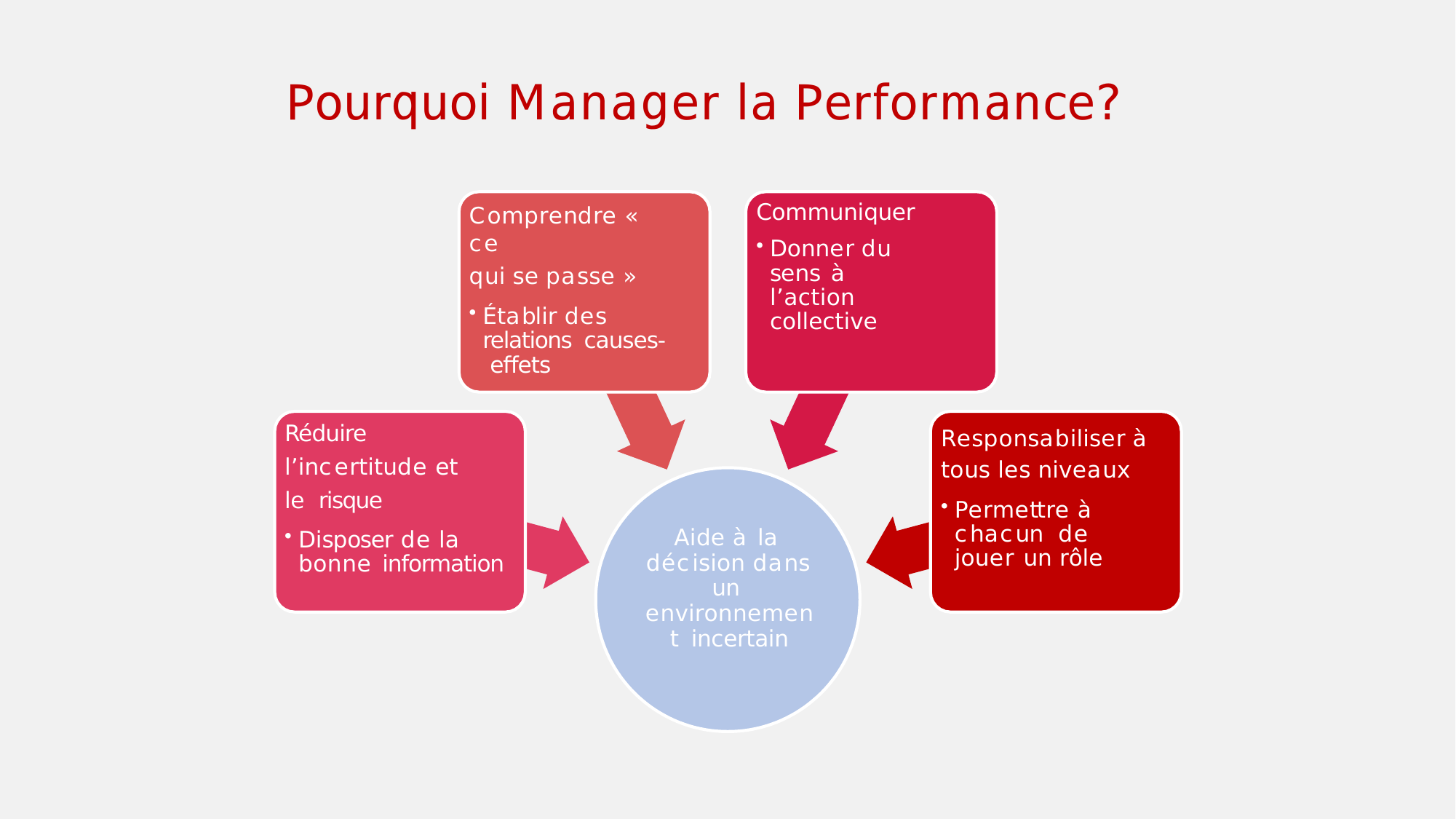

# Pourquoi Manager la Performance?
Communiquer
Donner du sens  à l’action  collective

Comprendre « ce
qui se passe »
Établir des  relations causes-  effets
Réduire  l’incertitude et le  risque
Disposer de la  bonne information

Responsabiliser à
tous les niveaux
Permettre à  chacun  de jouer  un rôle

Aide à la  décision dans  un  environnement  incertain